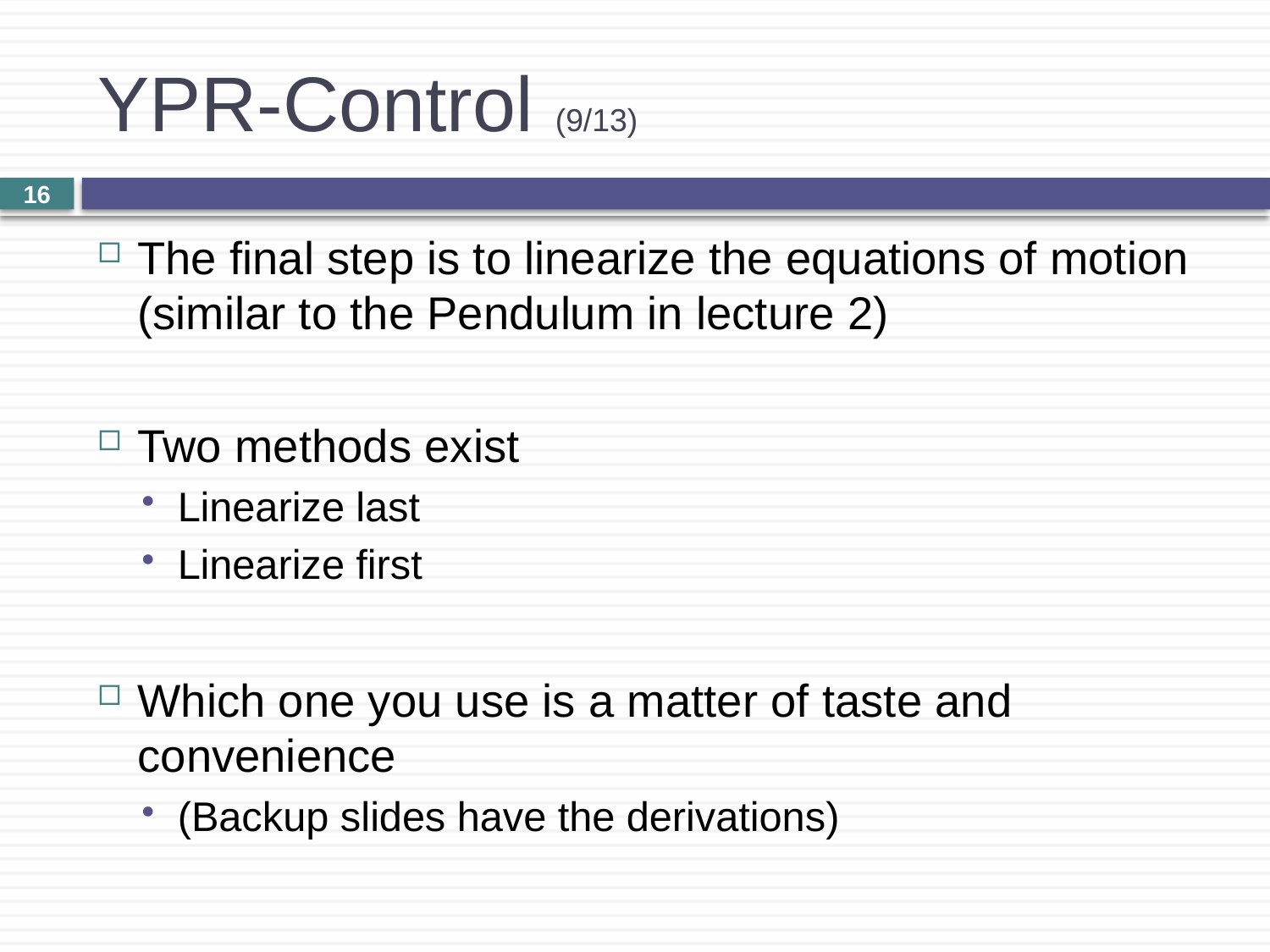

# YPR-Control (9/13)
16
The final step is to linearize the equations of motion (similar to the Pendulum in lecture 2)

Two methods exist
Linearize last
Linearize first

Which one you use is a matter of taste and convenience
(Backup slides have the derivations)